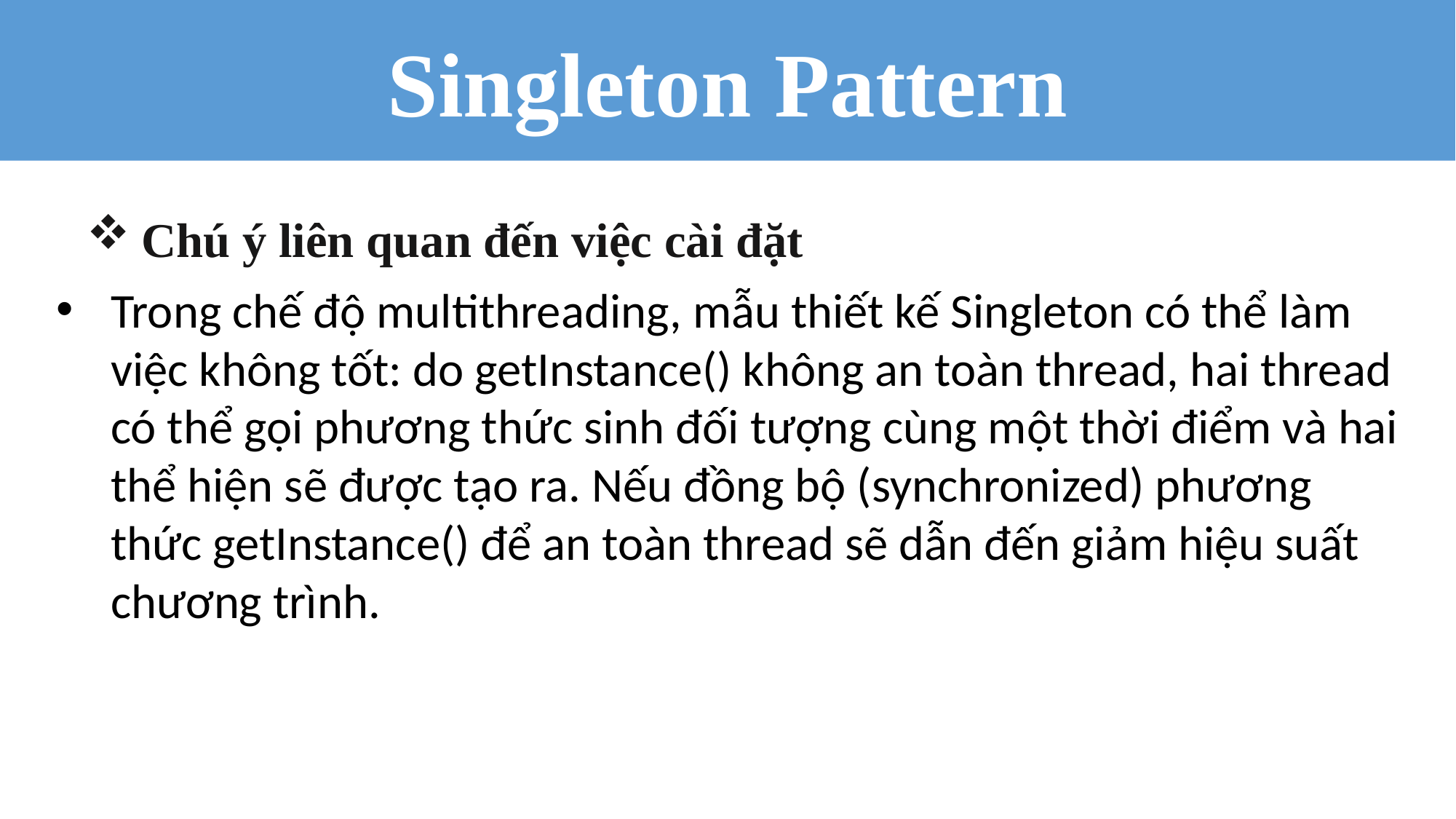

Singleton Pattern
Chú ý liên quan đến việc cài đặt
Trong chế độ multithreading, mẫu thiết kế Singleton có thể làm việc không tốt: do getInstance() không an toàn thread, hai thread có thể gọi phương thức sinh đối tượng cùng một thời điểm và hai thể hiện sẽ được tạo ra. Nếu đồng bộ (synchronized) phương thức getInstance() để an toàn thread sẽ dẫn đến giảm hiệu suất chương trình.